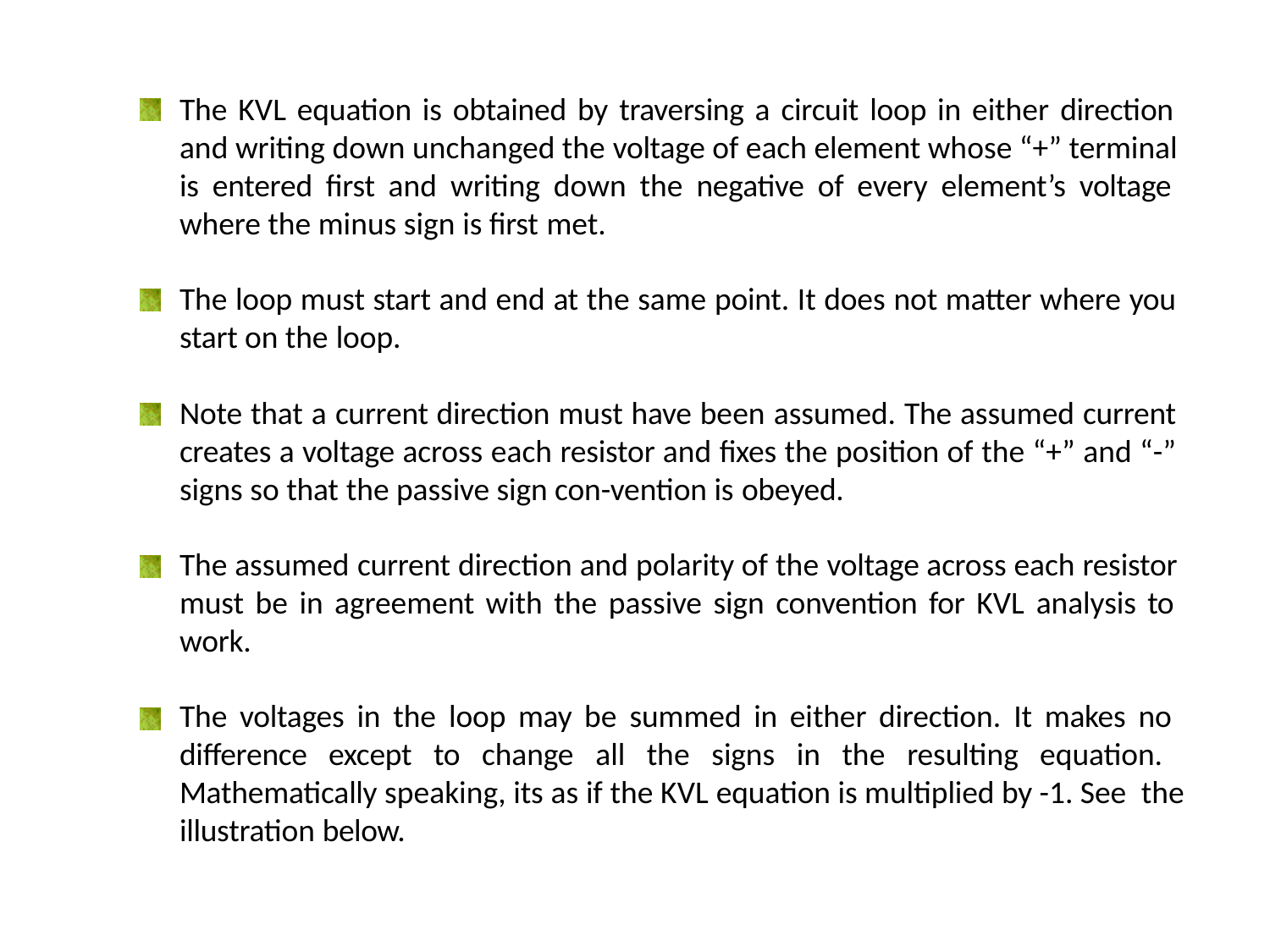

The KVL equation is obtained by traversing a circuit loop in either direction  and writing down unchanged the voltage of each element whose “+” terminal  is entered first and writing down the negative of every element’s voltage  where the minus sign is first met.

The loop must start and end at the same point. It does not matter where you
start on the loop.

Note that a current direction must have been assumed. The assumed current  creates a voltage across each resistor and fixes the position of the “+” and “-”  signs so that the passive sign con-vention is obeyed.

The assumed current direction and polarity of the voltage across each resistor  must be in agreement with the passive sign convention for KVL analysis to  work.

The voltages in the loop may be summed in either direction. It makes no  difference except to change all the signs in the resulting equation.  Mathematically speaking, its as if the KVL equation is multiplied by -1. See  the illustration below.